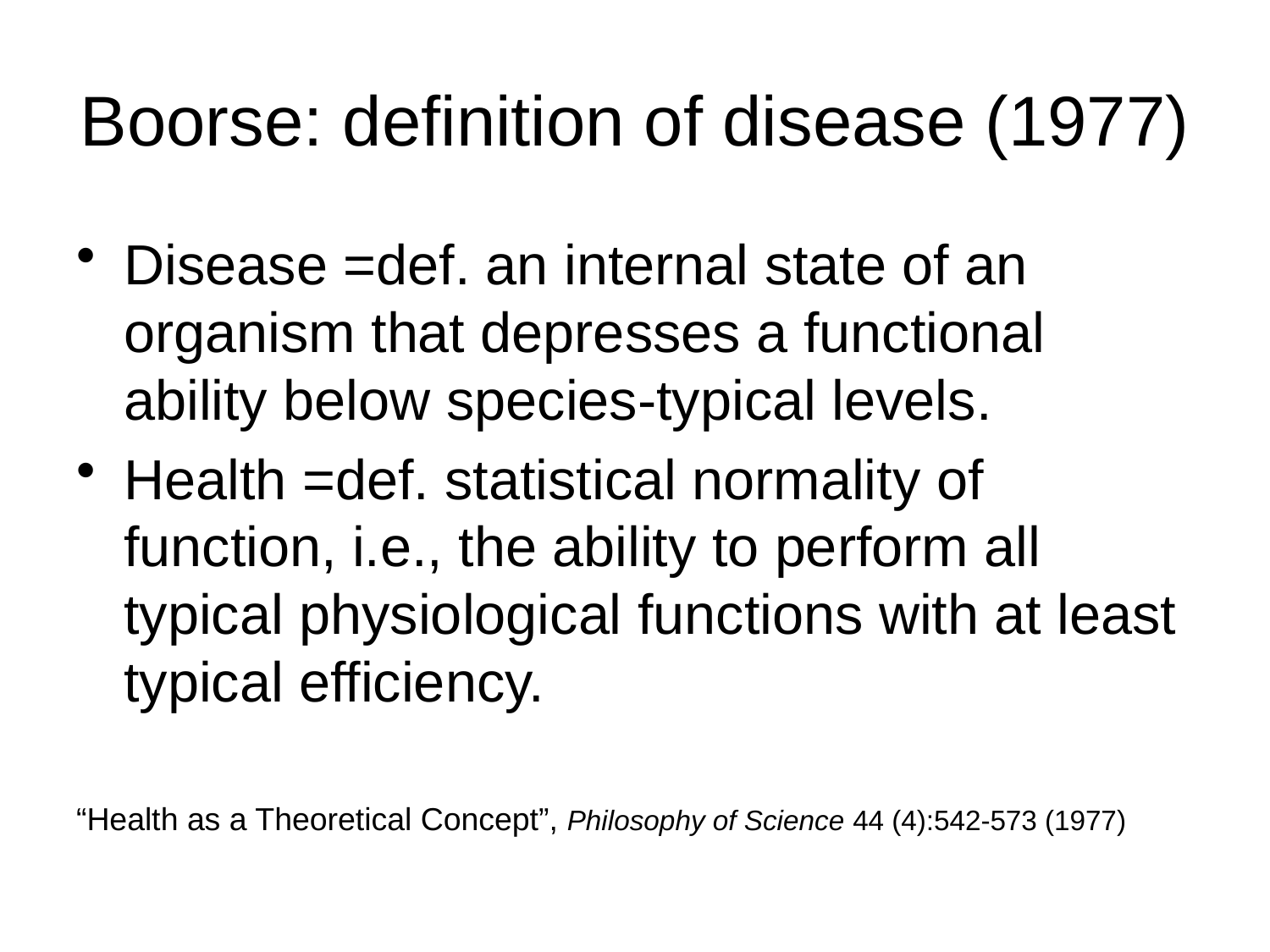

# Boorse: definition of disease (1977)
Disease =def. an internal state of an organism that depresses a functional ability below species-typical levels.
Health =def. statistical normality of function, i.e., the ability to perform all typical physiological functions with at least typical efficiency.

“Health as a Theoretical Concept”, Philosophy of Science 44 (4):542-573 (1977)